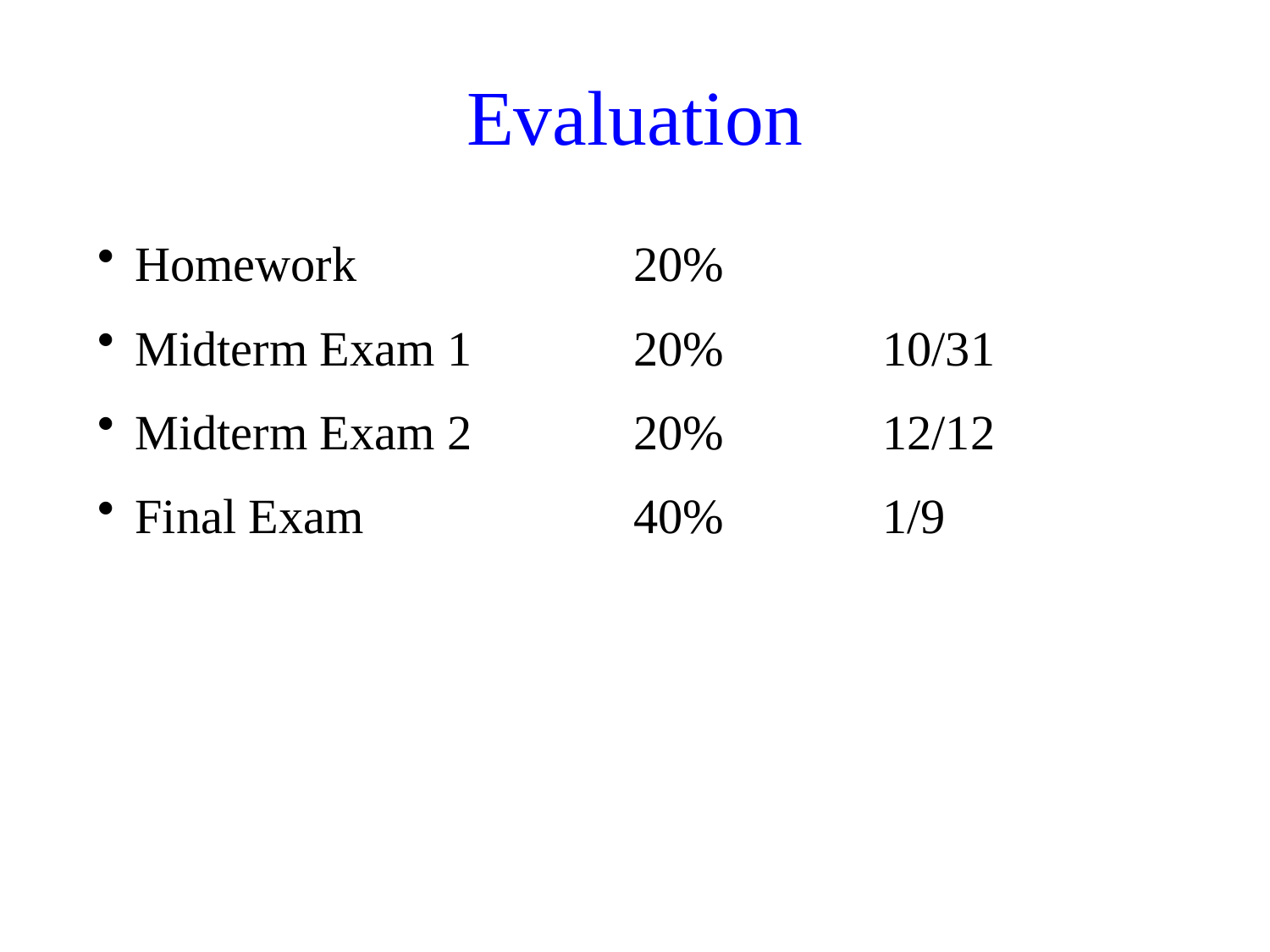

# Evaluation
Homework	20%
Midterm Exam 1	20%	10/31
Midterm Exam 2	20%	12/12
Final Exam	40%	1/9